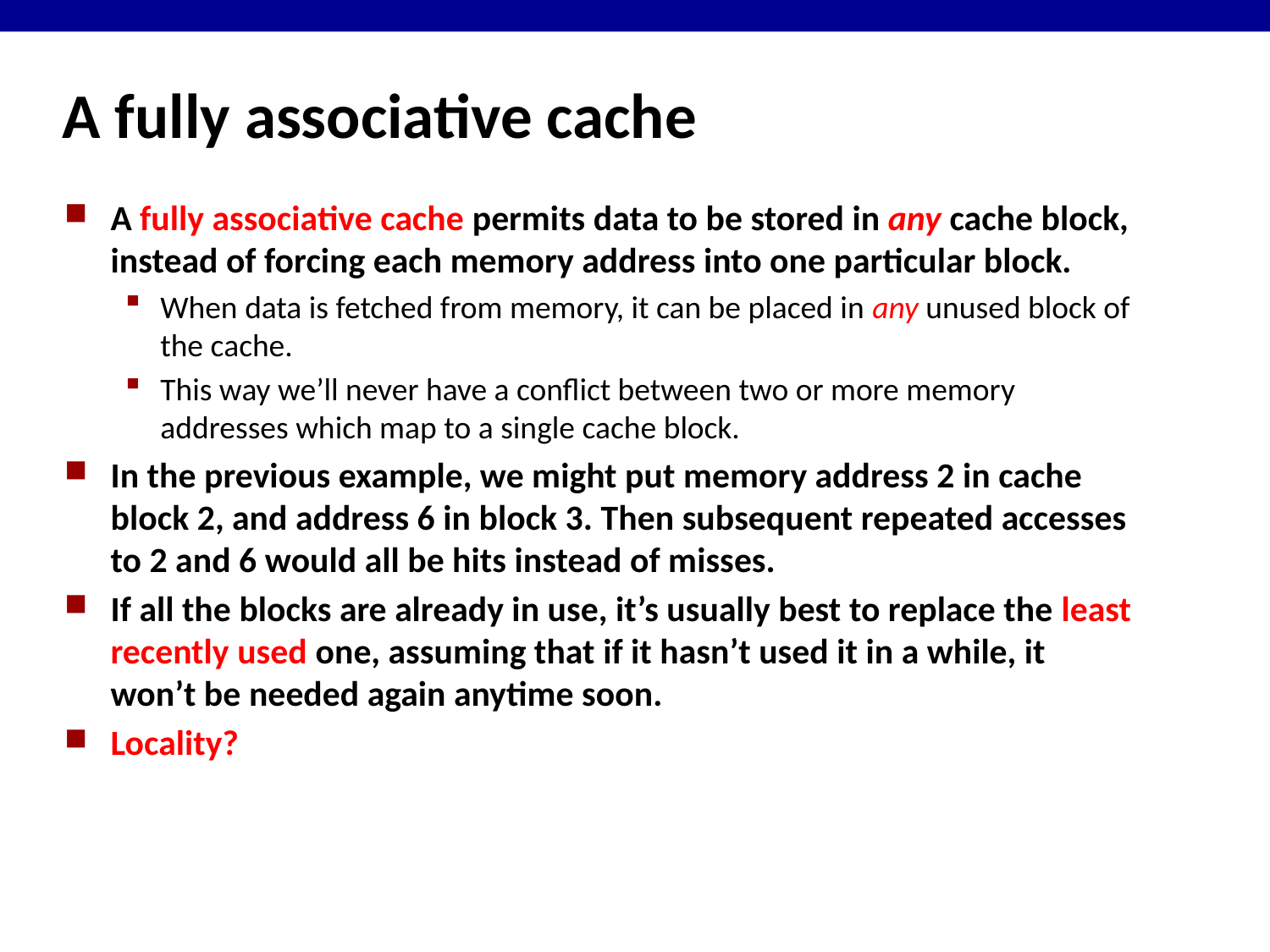

# A fully associative cache
A fully associative cache permits data to be stored in any cache block, instead of forcing each memory address into one particular block.
When data is fetched from memory, it can be placed in any unused block of the cache.
This way we’ll never have a conflict between two or more memory addresses which map to a single cache block.
In the previous example, we might put memory address 2 in cache block 2, and address 6 in block 3. Then subsequent repeated accesses to 2 and 6 would all be hits instead of misses.
If all the blocks are already in use, it’s usually best to replace the least recently used one, assuming that if it hasn’t used it in a while, it won’t be needed again anytime soon.
Locality?